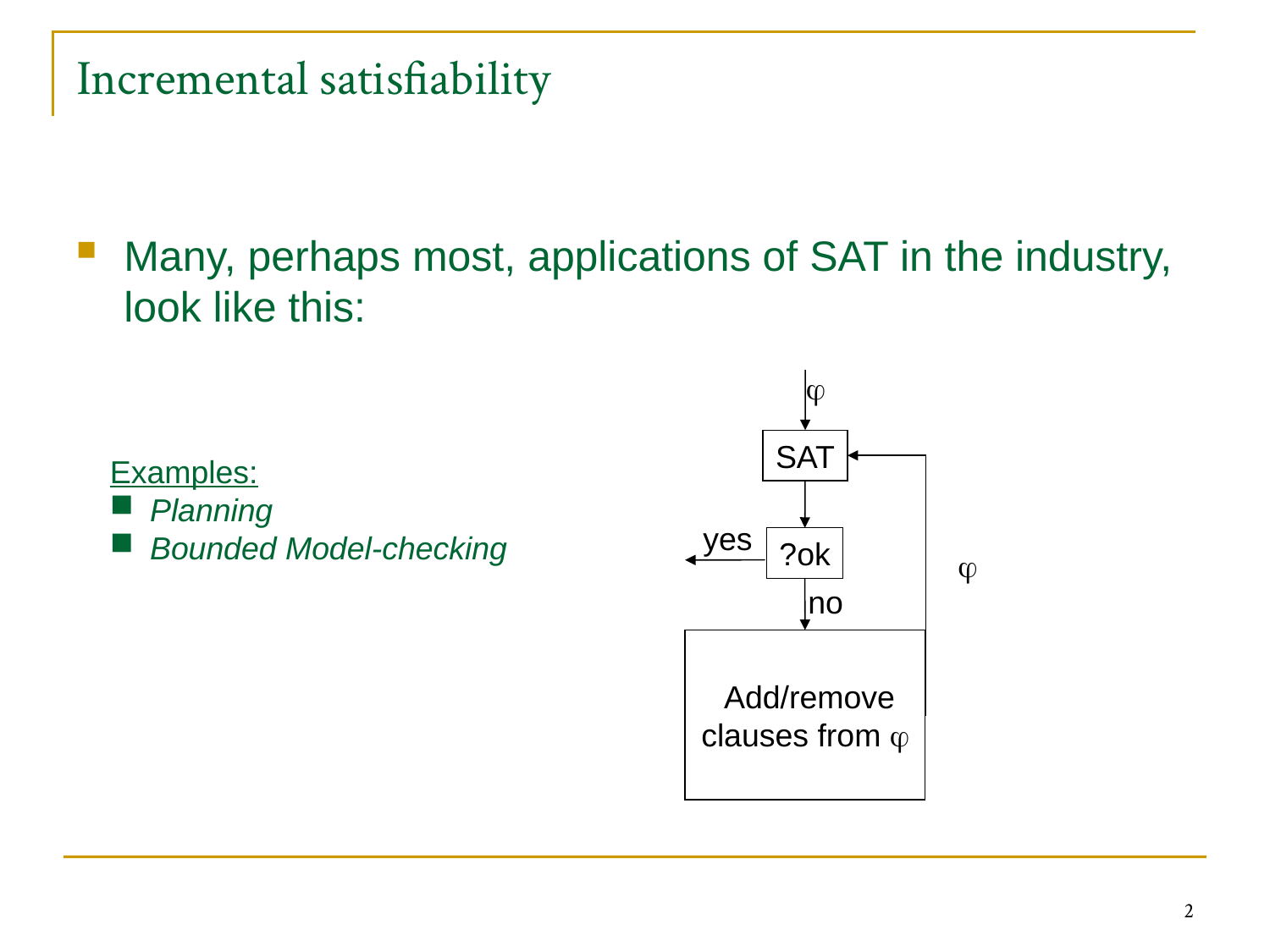

# Incremental satisfiability
Many, perhaps most, applications of SAT in the industry, look like this:

ϕ

SAT
Examples:
Planning
Bounded Model-checking
yes
ok?
ϕ

no
Add/remove
clauses from ϕ
2